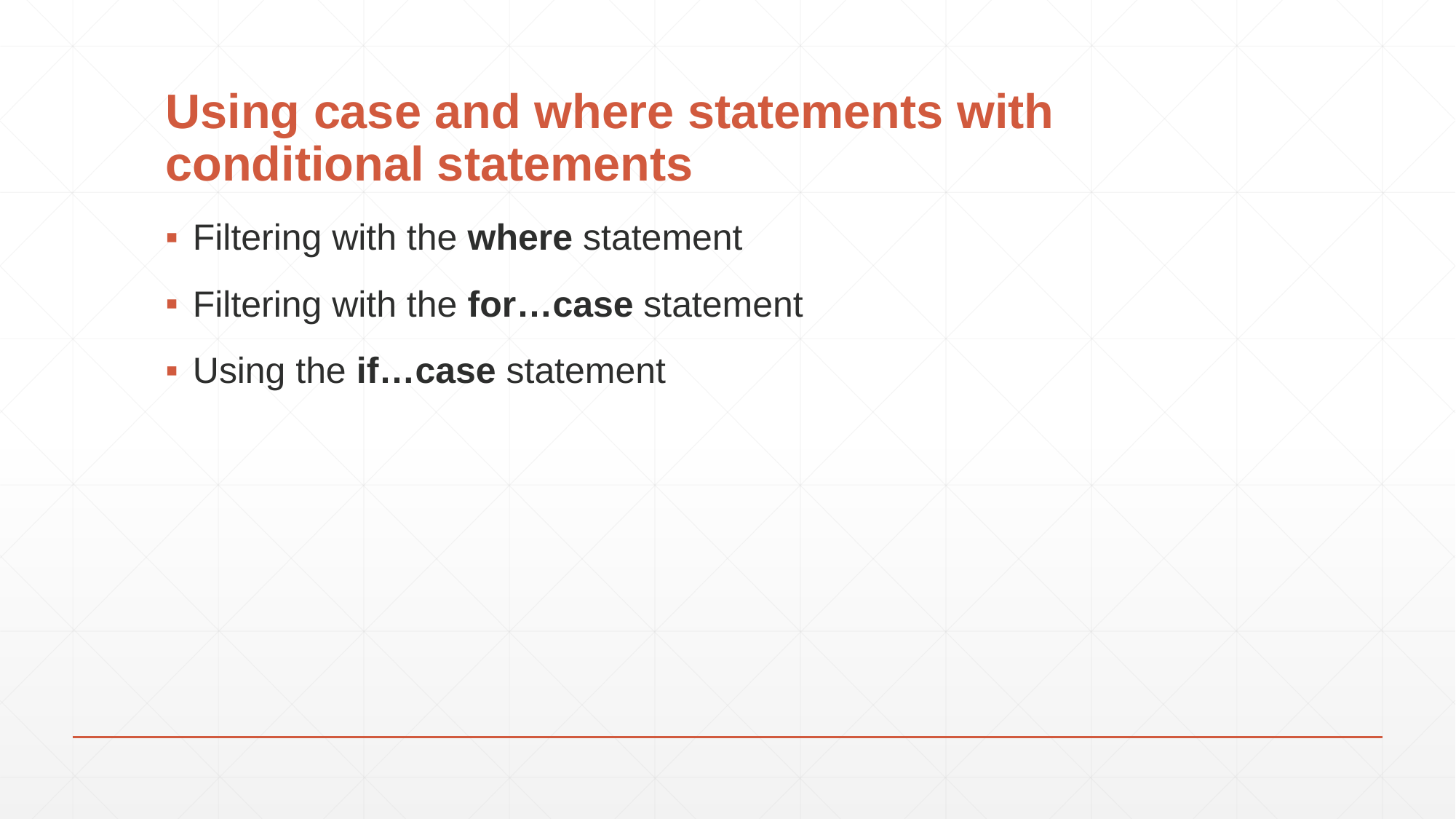

# Using case and where statements with conditional statements
Filtering with the where statement
Filtering with the for…case statement
Using the if…case statement